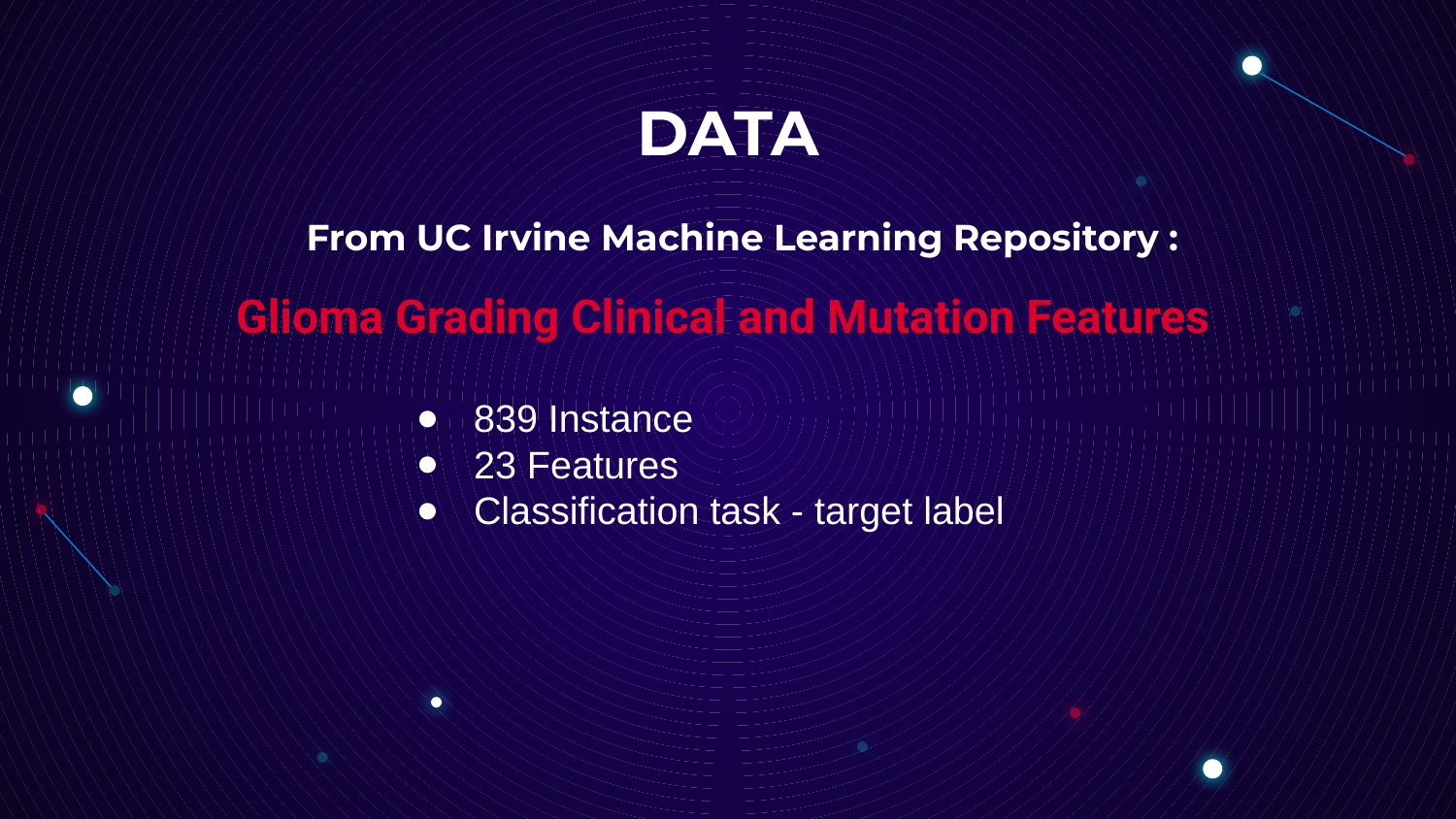

# DATA

From UC Irvine Machine Learning Repository :

Glioma Grading Clinical and Mutation Features

839 Instance
23 Features
Classification task - target label